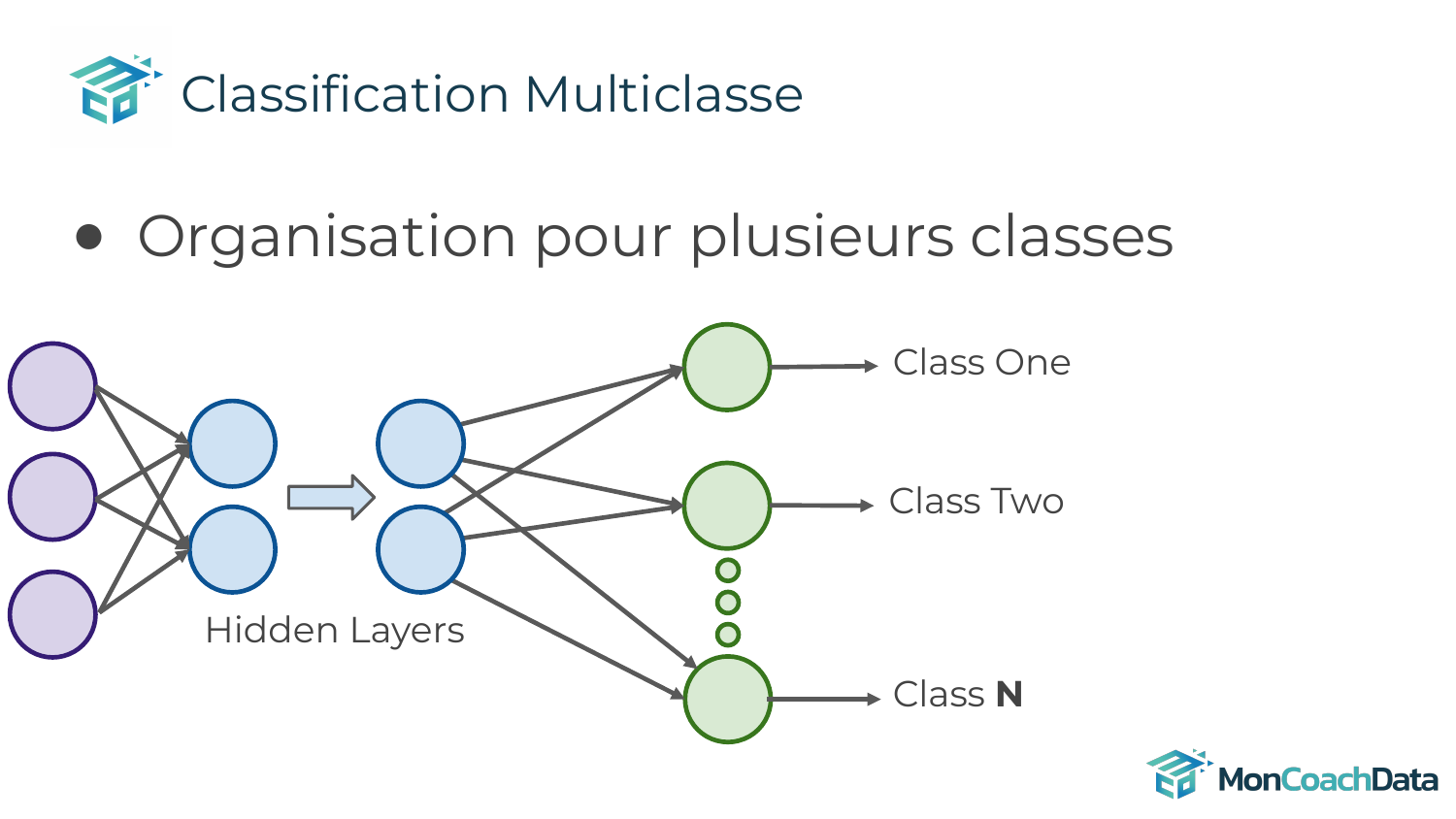

# Classification Multiclasse
Organisation pour plusieurs classes
Class One

Class Two

Hidden Layers

Class N